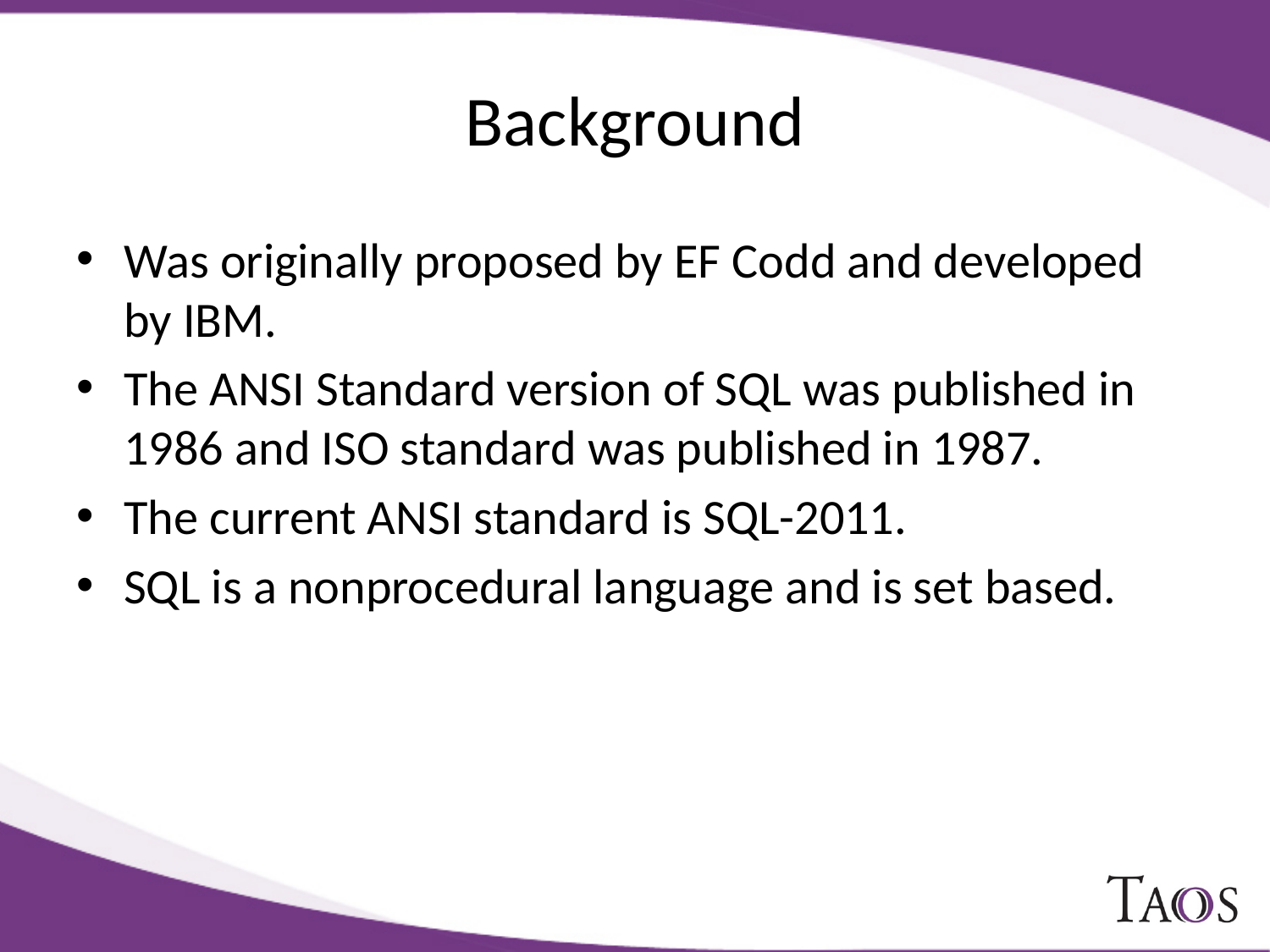

# Background
Was originally proposed by EF Codd and developed by IBM.
The ANSI Standard version of SQL was published in 1986 and ISO standard was published in 1987.
The current ANSI standard is SQL-2011.
SQL is a nonprocedural language and is set based.